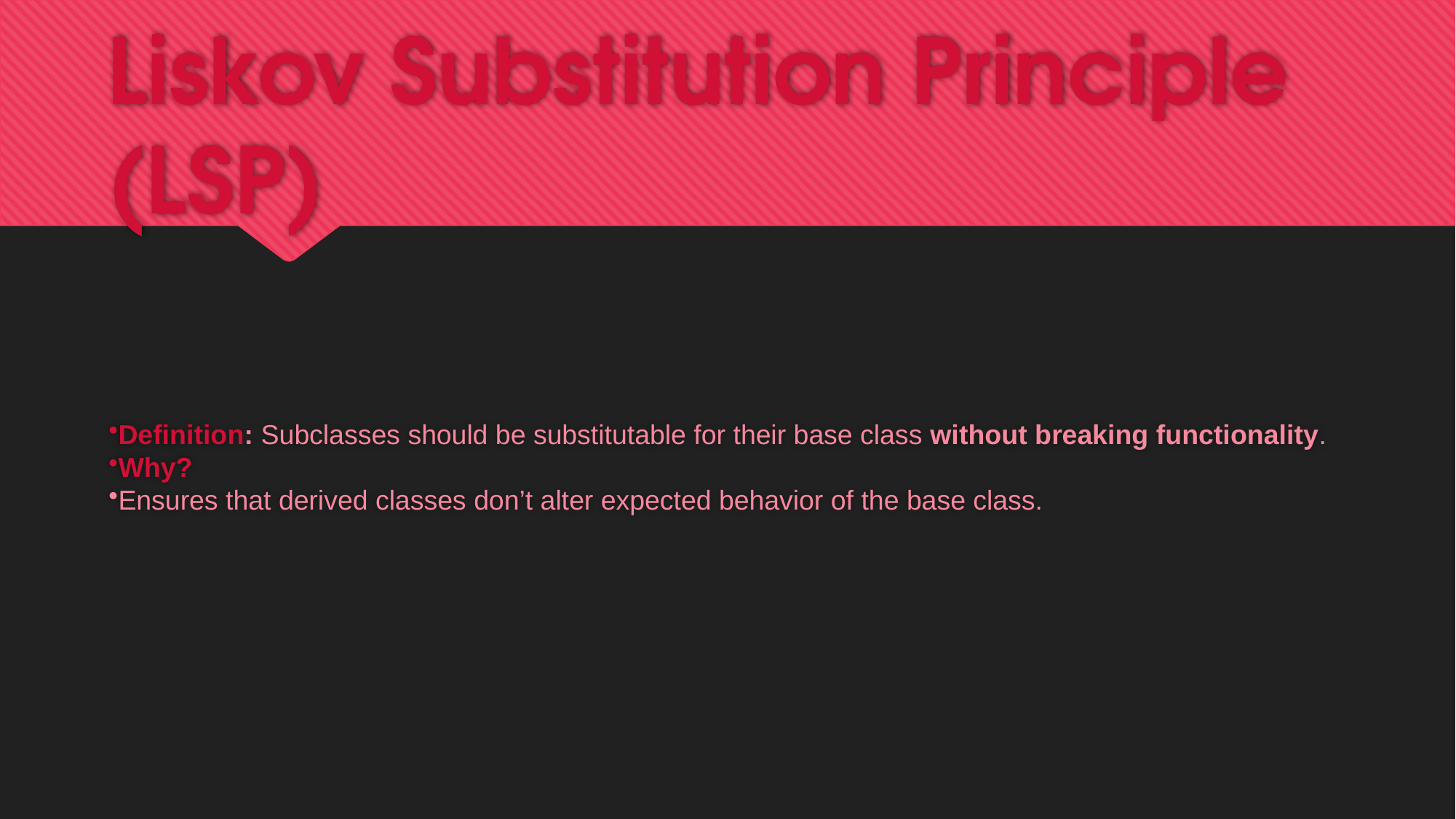

# Liskov Substitution Principle (LSP)
Definition: Subclasses should be substitutable for their base class without breaking functionality.
Why?
Ensures that derived classes don’t alter expected behavior of the base class.